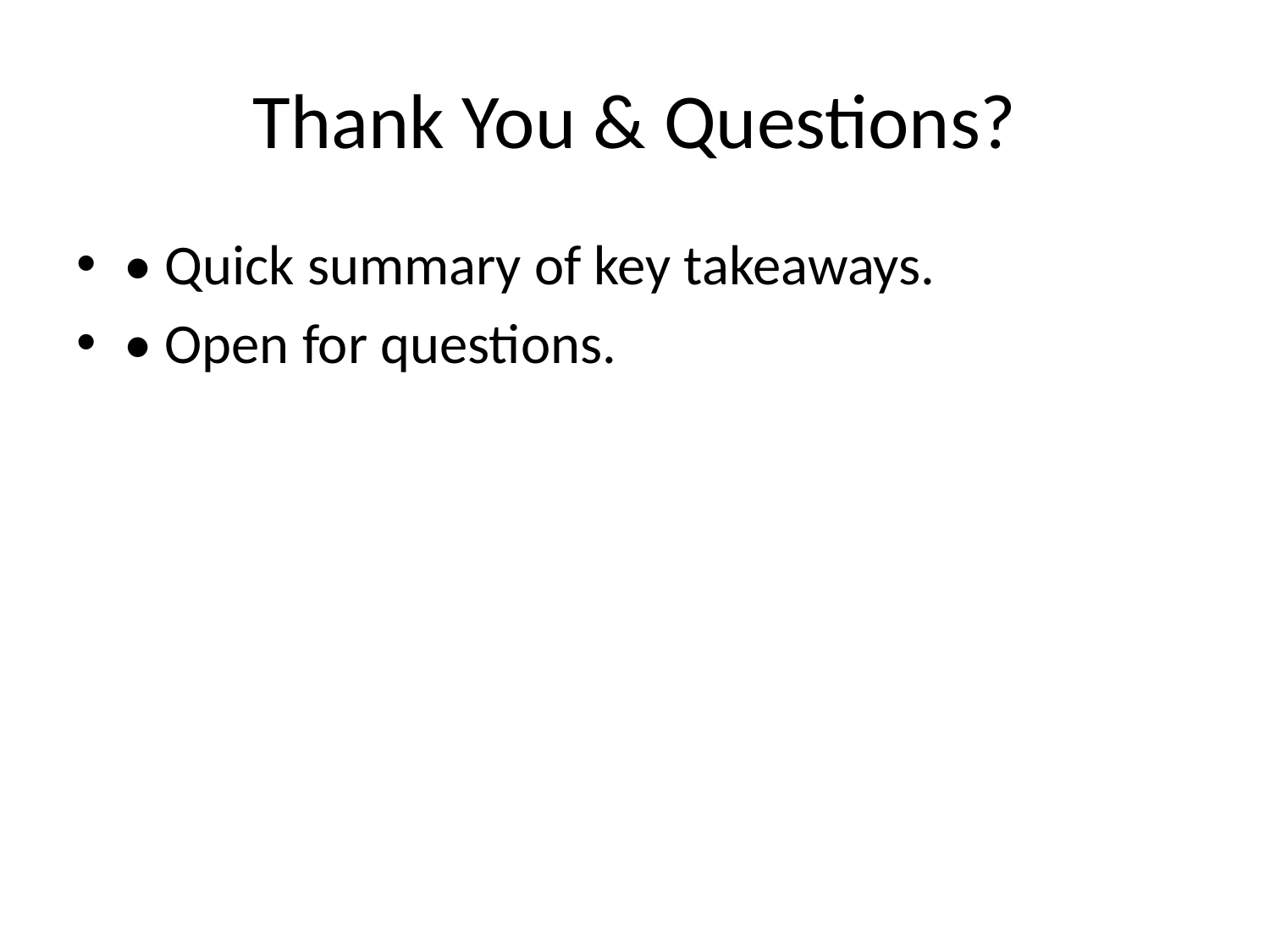

# Thank You & Questions?
• Quick summary of key takeaways.
• Open for questions.